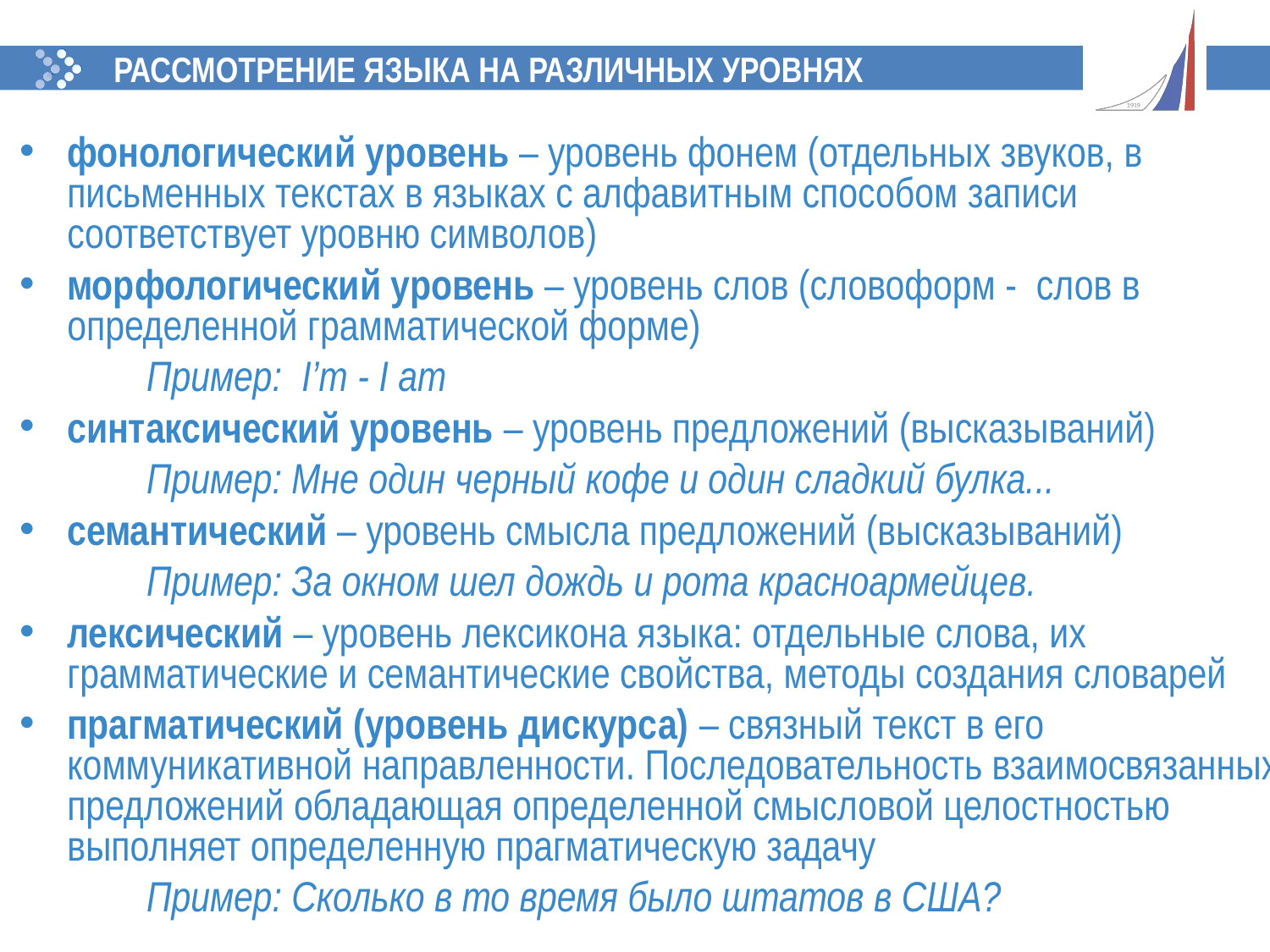

РАССМОТРЕНИЕ ЯЗЫКА НА РАЗЛИЧНЫХ УРОВНЯХ

фонологический уровень – уровень фонем (отдельных звуков, в письменных текстах в языках с алфавитным способом записи соответствует уровню символов)
морфологический уровень – уровень слов (словоформ -  слов в определенной грамматической форме)
	Пример:  I’m - I am
синтаксический уровень – уровень предложений (высказываний)
	Пример: Мне один черный кофе и один сладкий булка...
семантический – уровень смысла предложений (высказываний)
	Пример: За окном шел дождь и рота красноармейцев.
лексический – уровень лексикона языка: отдельные слова, их грамматические и семантические свойства, методы создания словарей
прагматический (уровень дискурса) – связный текст в его коммуникативной направленности. Последовательность взаимосвязанных предложений обладающая определенной смысловой целостностью выполняет определенную прагматическую задачу
	Пример: Сколько в то время было штатов в США?